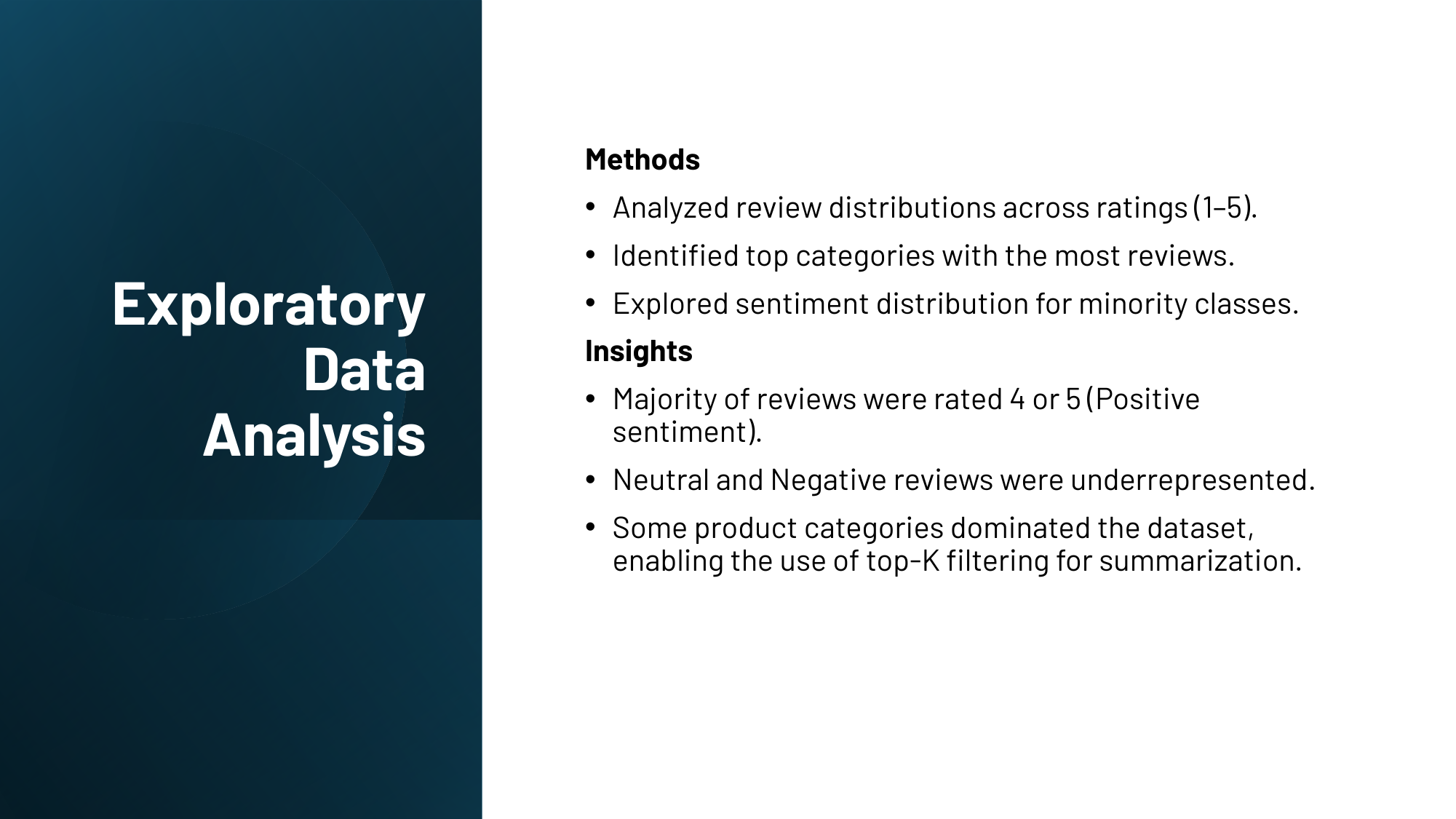

# Exploratory Data Analysis
Methods
Analyzed review distributions across ratings (1–5).
Identified top categories with the most reviews.
Explored sentiment distribution for minority classes.
Insights
Majority of reviews were rated 4 or 5 (Positive sentiment).
Neutral and Negative reviews were underrepresented.
Some product categories dominated the dataset, enabling the use of top-K filtering for summarization.